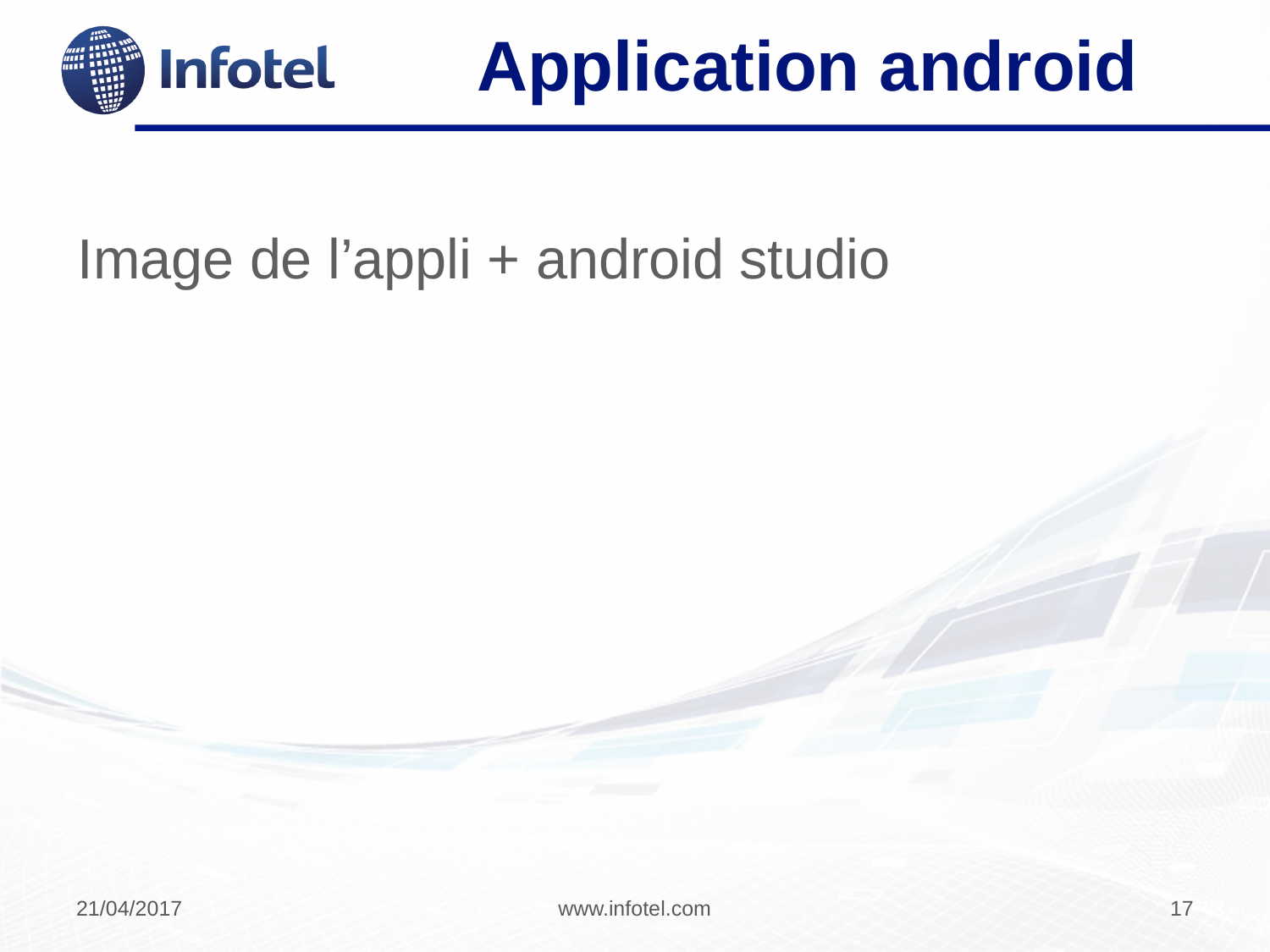

# Application android
Image de l’appli + android studio
21/04/2017
www.infotel.com
17